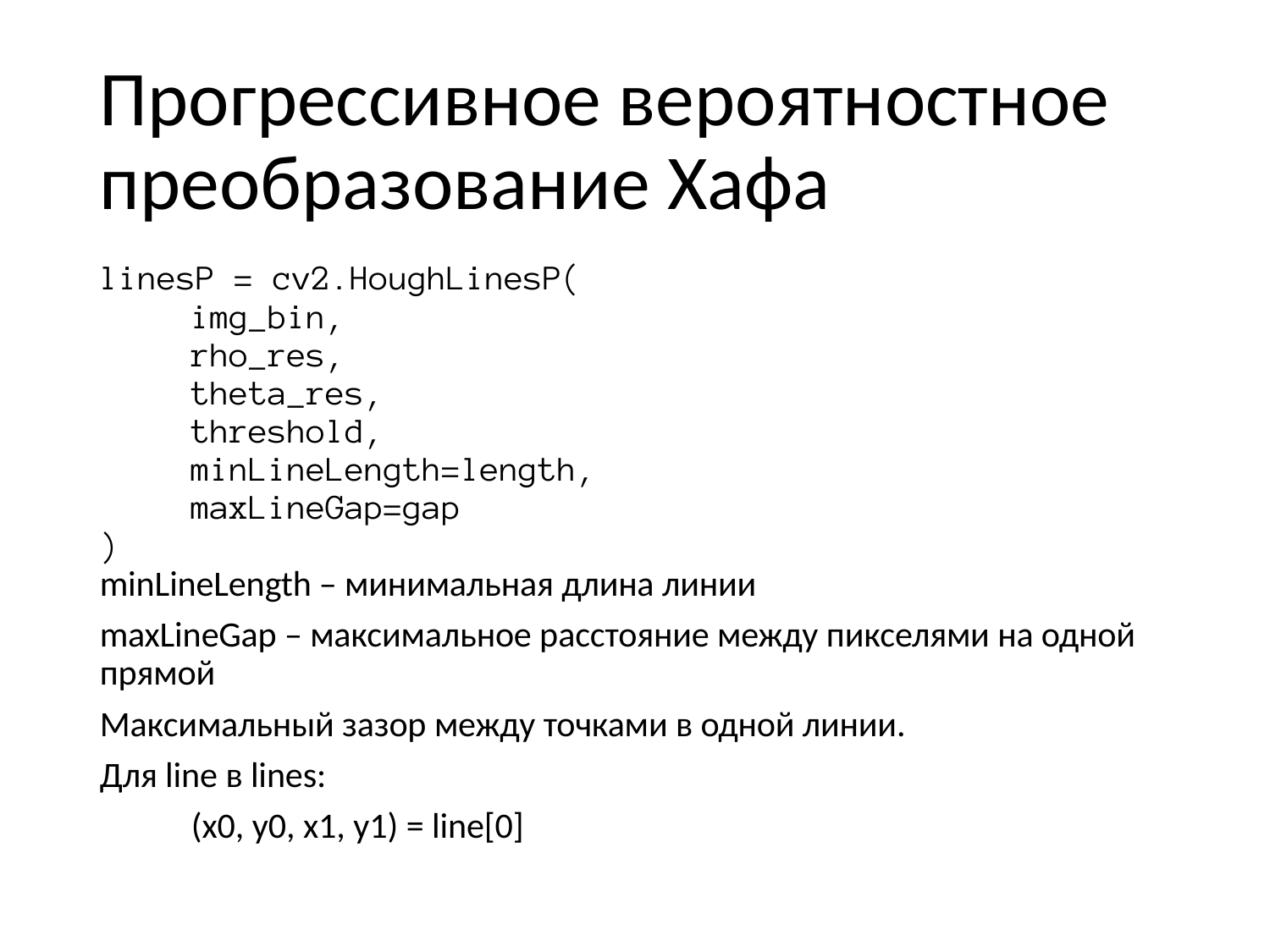

Прогрессивное вероятностное преобразование Хафа
linesP = cv2.HoughLinesP(
	img_bin,
	rho_res,
	theta_res,
	threshold,
	minLineLength=length,
	maxLineGap=gap
)
minLineLength – минимальная длина линии
maxLineGap – максимальное расстояние между пикселями на одной прямой
Максимальный зазор между точками в одной линии.
Для line в lines:
	(x0, y0, x1, y1) = line[0]